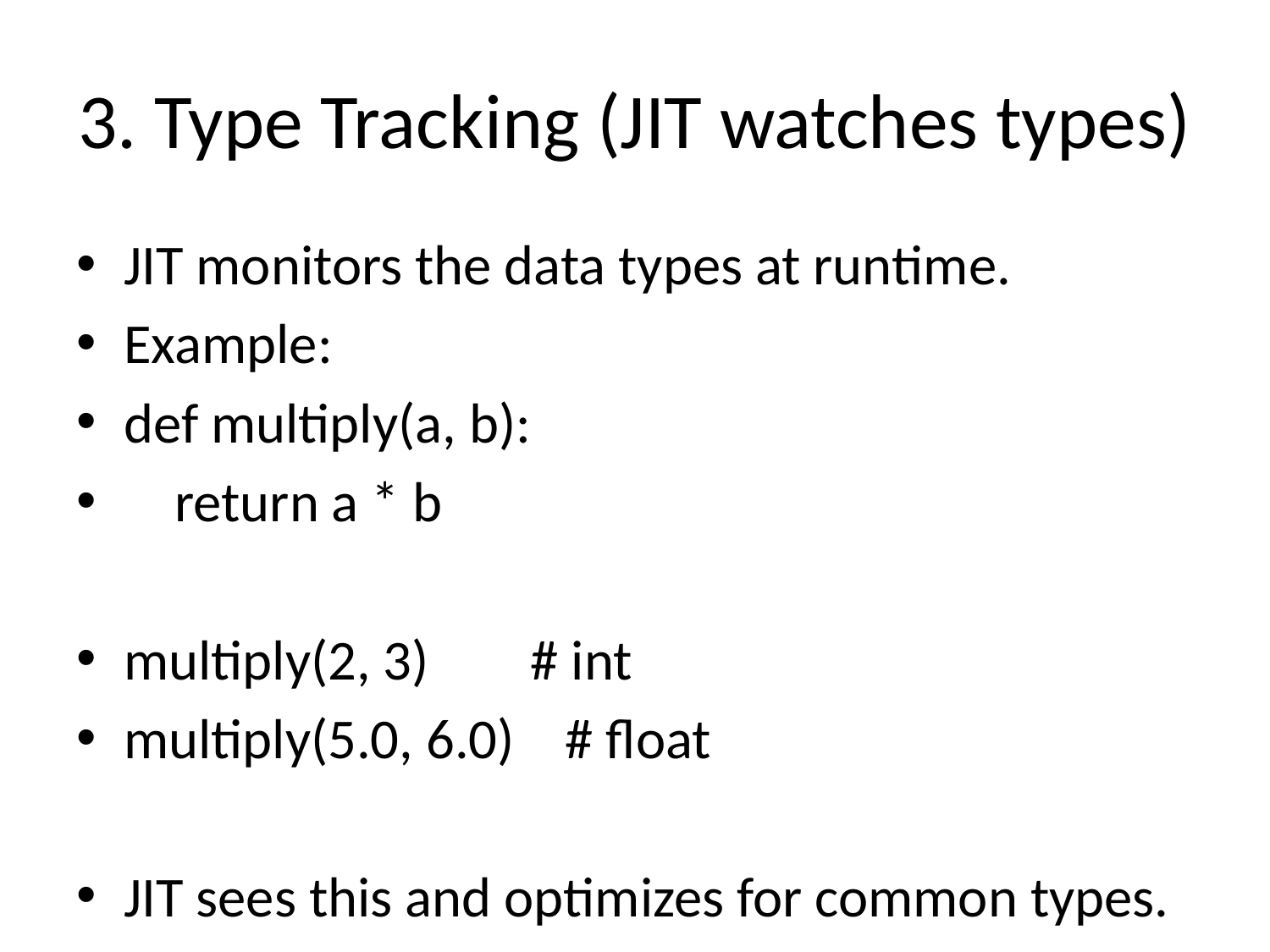

# 3. Type Tracking (JIT watches types)
JIT monitors the data types at runtime.
Example:
def multiply(a, b):
    return a * b

multiply(2, 3)        # int
multiply(5.0, 6.0)    # float

JIT sees this and optimizes for common types.